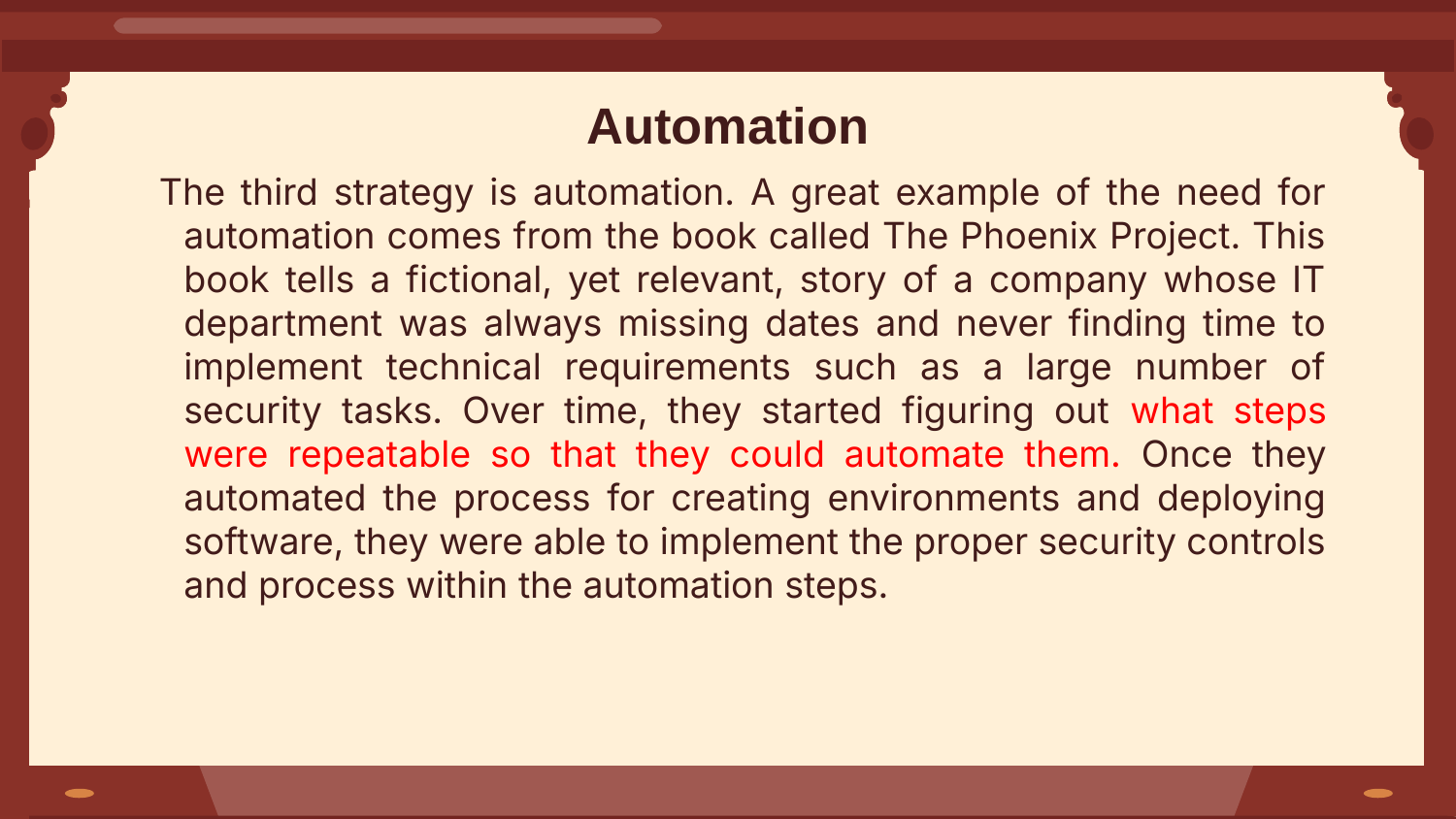

# Automation
The third strategy is automation. A great example of the need for automation comes from the book called The Phoenix Project. This book tells a fictional, yet relevant, story of a company whose IT department was always missing dates and never finding time to implement technical requirements such as a large number of security tasks. Over time, they started figuring out what steps were repeatable so that they could automate them. Once they automated the process for creating environments and deploying software, they were able to implement the proper security controls and process within the automation steps.